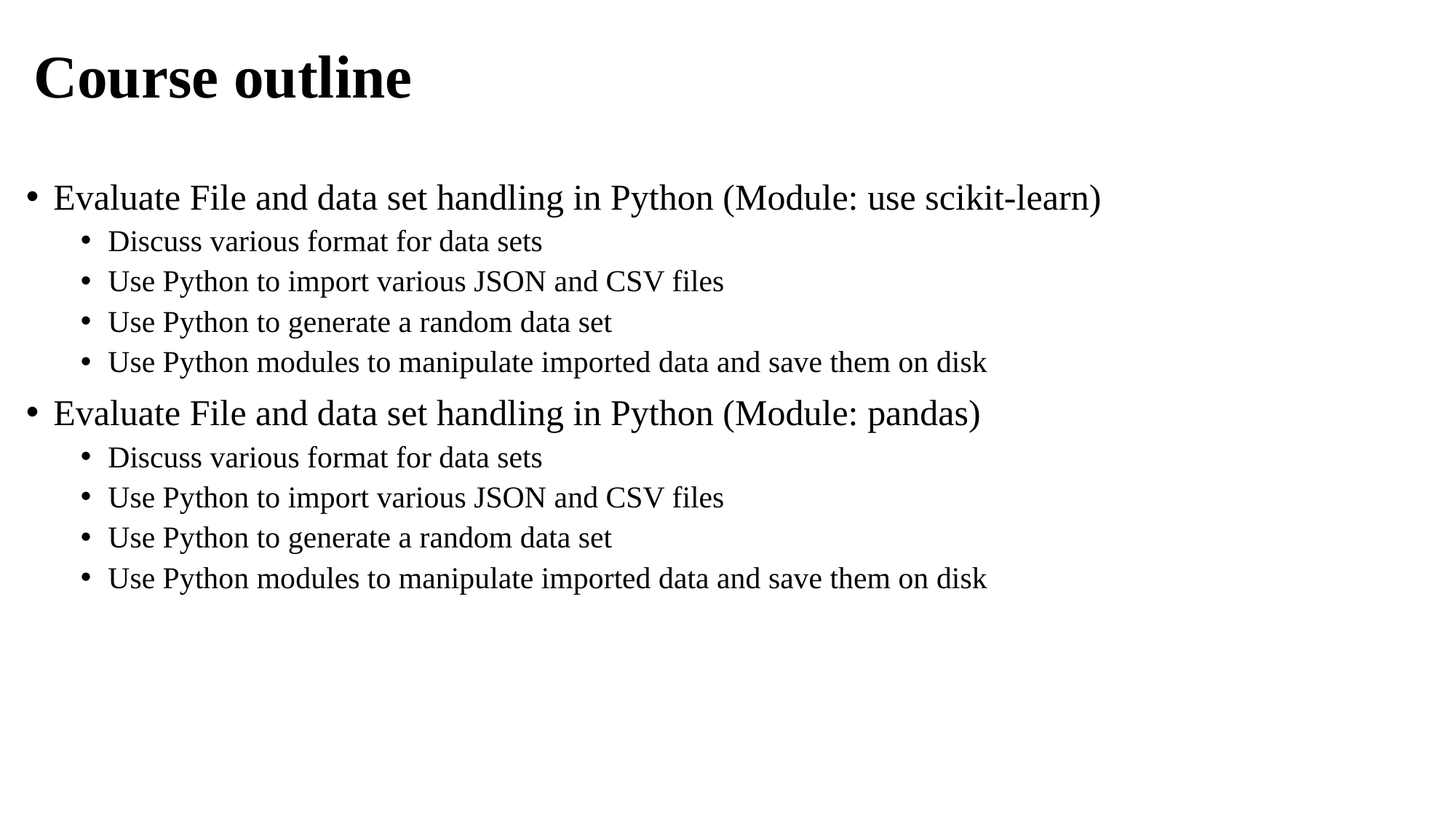

# Course outline
Evaluate File and data set handling in Python (Module: use scikit-learn)
Discuss various format for data sets
Use Python to import various JSON and CSV files
Use Python to generate a random data set
Use Python modules to manipulate imported data and save them on disk
Evaluate File and data set handling in Python (Module: pandas)
Discuss various format for data sets
Use Python to import various JSON and CSV files
Use Python to generate a random data set
Use Python modules to manipulate imported data and save them on disk